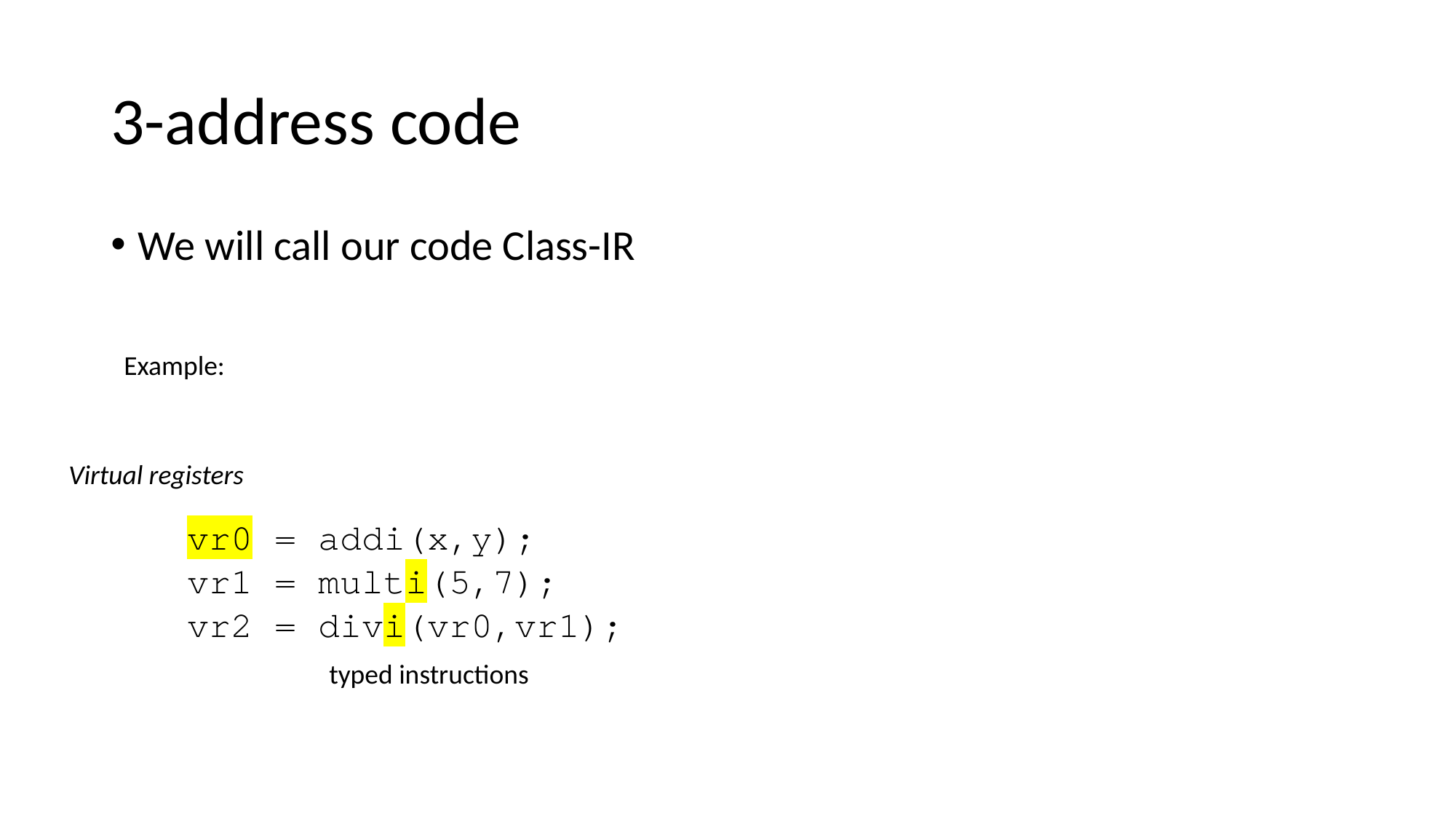

# 3-address code
We will call our code Class-IR

Example:
Virtual registers
vr0 = addi(x,y);
vr1 = multi(5,7);
vr2 = divi(vr0,vr1);
typed instructions